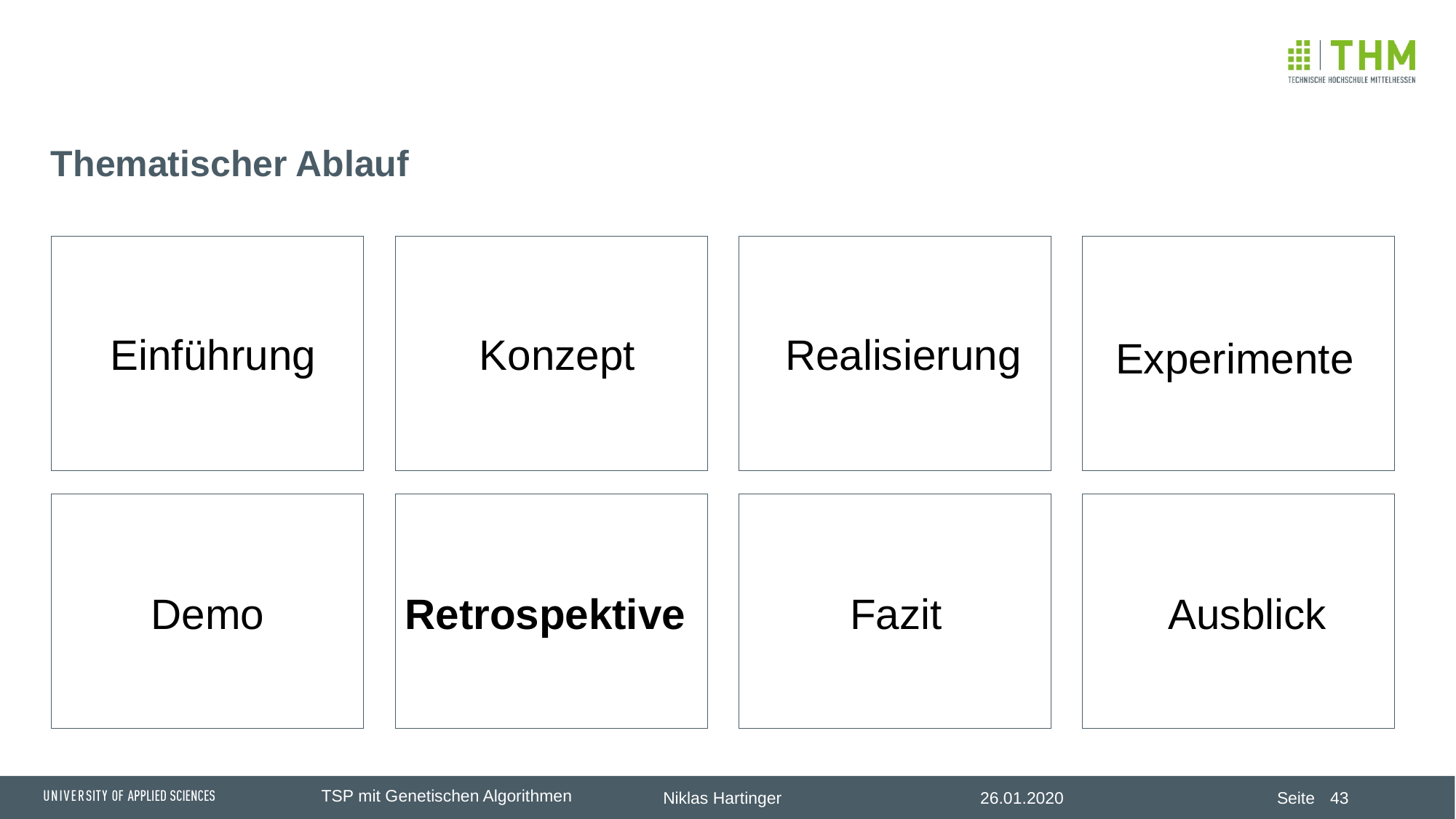

# Thematischer Ablauf
Einführung
Konzept
Realisierung
Experimente
Demo
Retrospektive
Fazit
Ausblick